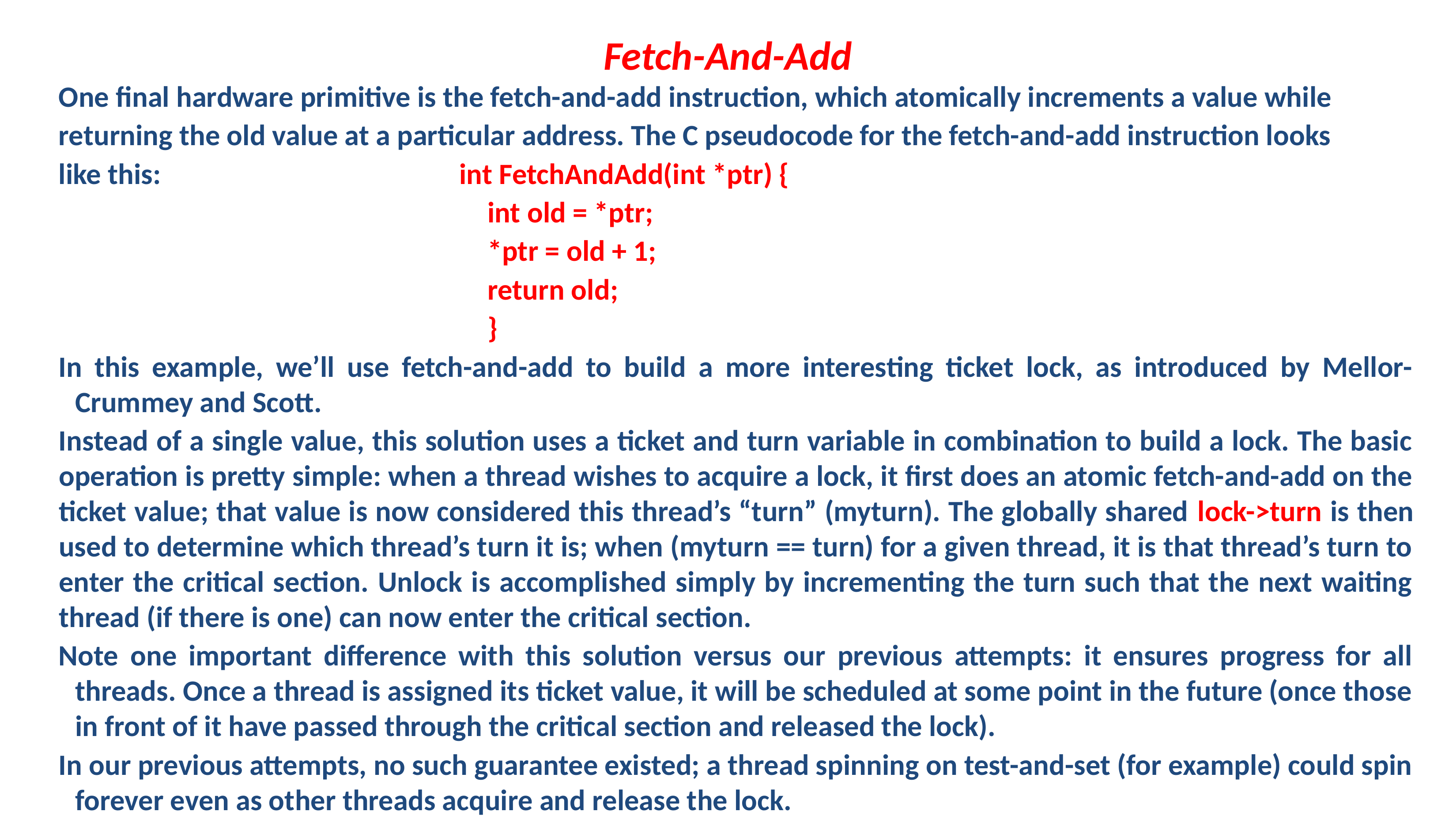

# Fetch-And-Add
One final hardware primitive is the fetch-and-add instruction, which atomically increments a value while
returning the old value at a particular address. The C pseudocode for the fetch-and-add instruction looks
like this:                                             int FetchAndAdd(int *ptr) {
 int old = *ptr;
 *ptr = old + 1;
 return old;
 }
In this example, we’ll use fetch-and-add to build a more interesting ticket lock, as introduced by Mellor-Crummey and Scott.
Instead of a single value, this solution uses a ticket and turn variable in combination to build a lock. The basic operation is pretty simple: when a thread wishes to acquire a lock, it first does an atomic fetch-and-add on the ticket value; that value is now considered this thread’s “turn” (myturn). The globally shared lock->turn is then used to determine which thread’s turn it is; when (myturn == turn) for a given thread, it is that thread’s turn to enter the critical section. Unlock is accomplished simply by incrementing the turn such that the next waiting thread (if there is one) can now enter the critical section.
Note one important difference with this solution versus our previous attempts: it ensures progress for all threads. Once a thread is assigned its ticket value, it will be scheduled at some point in the future (once those in front of it have passed through the critical section and released the lock).
In our previous attempts, no such guarantee existed; a thread spinning on test-and-set (for example) could spin forever even as other threads acquire and release the lock.